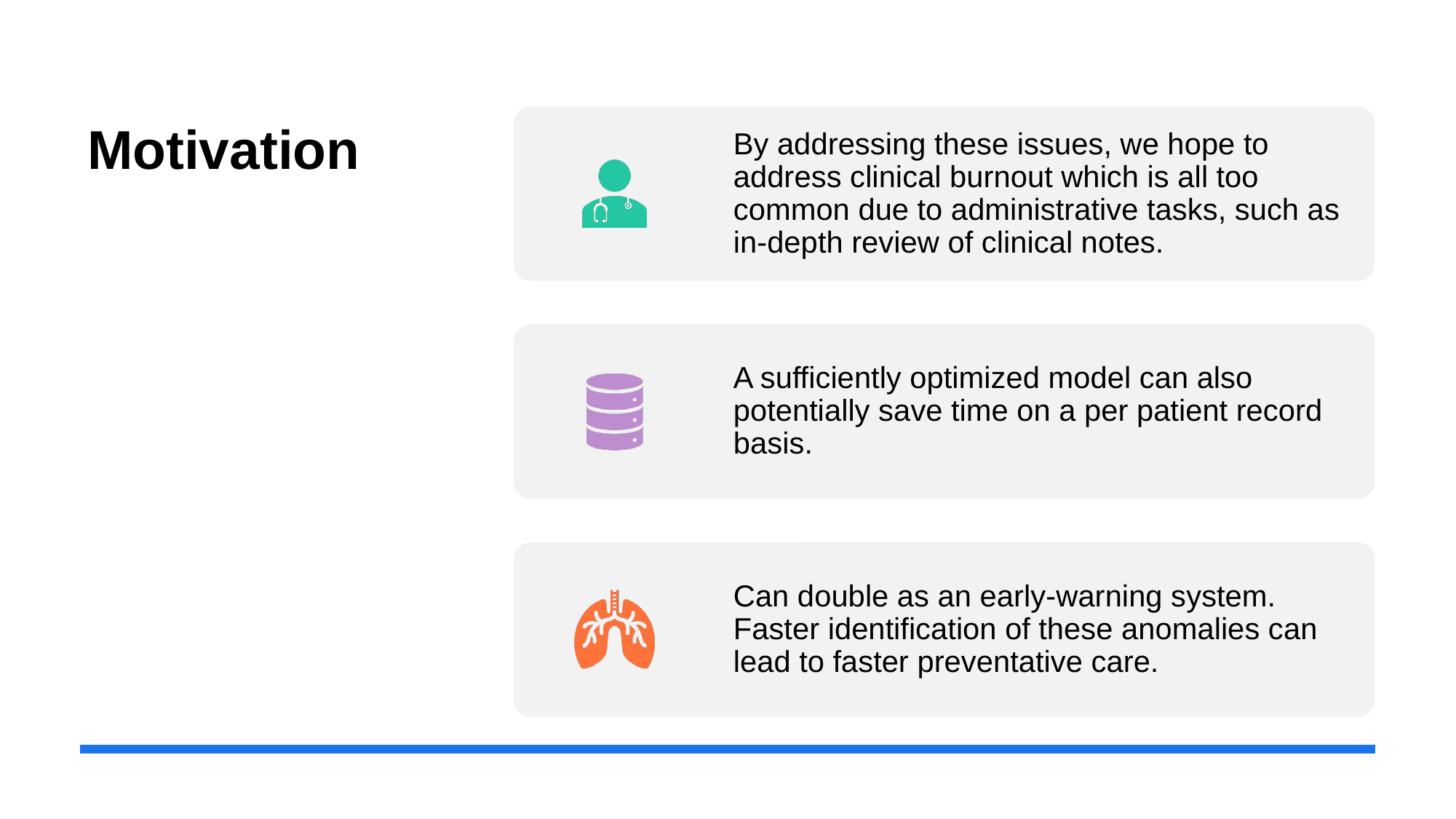

By addressing these issues, we hope to address clinical burnout which is all too common due to administrative tasks, such as in-depth review of clinical notes.
A sufficiently optimized model can also potentially save time on a per patient record basis.
Can double as an early-warning system. Faster identification of these anomalies can lead to faster preventative care.
# Motivation